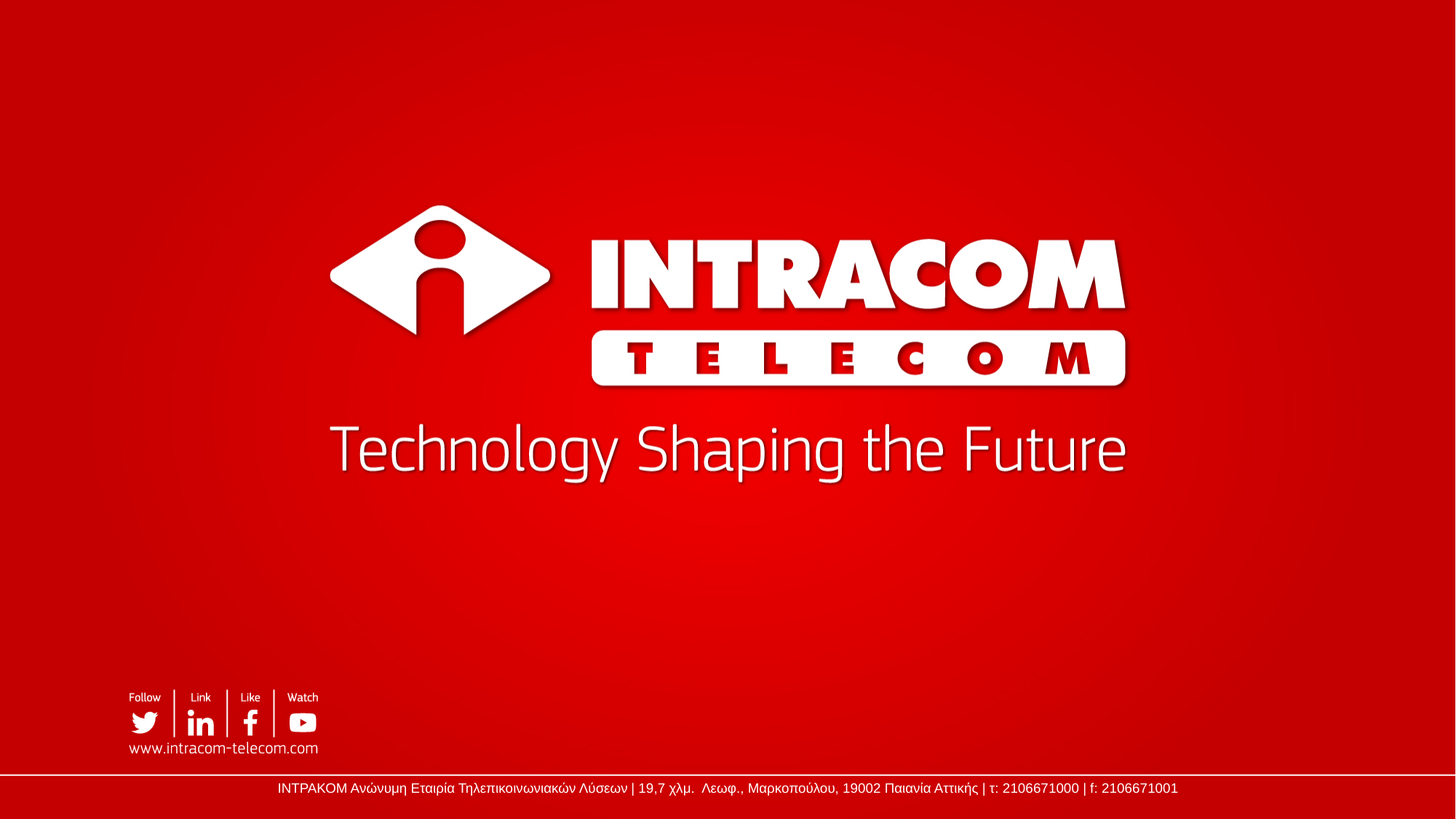

#
ΙΝΤΡΑΚΟΜ Ανώνυμη Εταιρία Τηλεπικοινωνιακών Λύσεων | 19,7 χλμ.  Λεωφ., Μαρκοπούλου, 19002 Παιανία Αττικής | τ: 2106671000 | f: 2106671001